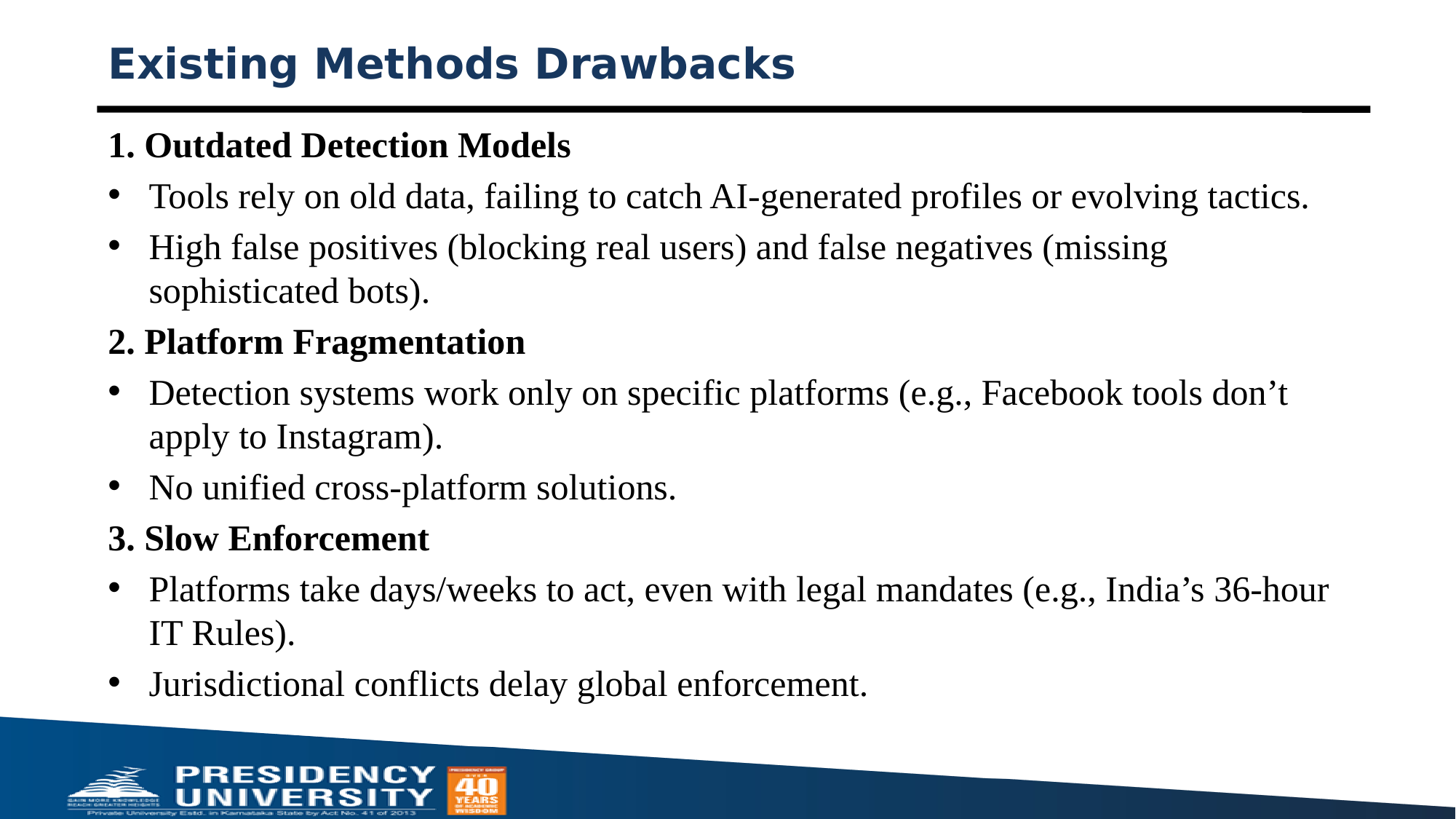

# Existing Methods Drawbacks
1. Outdated Detection Models
Tools rely on old data, failing to catch AI-generated profiles or evolving tactics.
High false positives (blocking real users) and false negatives (missing sophisticated bots).
2. Platform Fragmentation
Detection systems work only on specific platforms (e.g., Facebook tools don’t apply to Instagram).
No unified cross-platform solutions.
3. Slow Enforcement
Platforms take days/weeks to act, even with legal mandates (e.g., India’s 36-hour IT Rules).
Jurisdictional conflicts delay global enforcement.